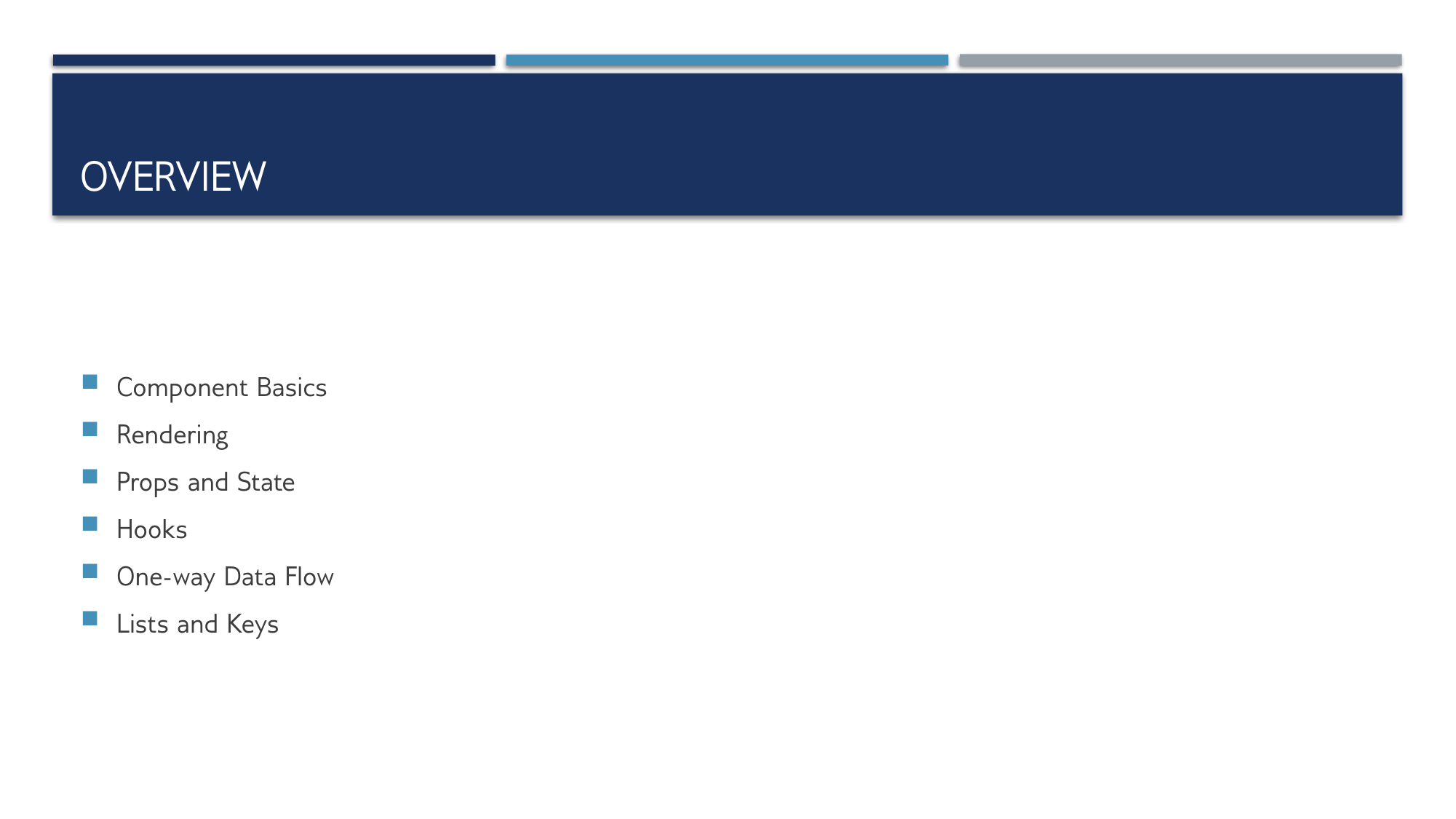

# Overview

Component Basics
Rendering
Props and State
Hooks
One-way Data Flow
Lists and Keys